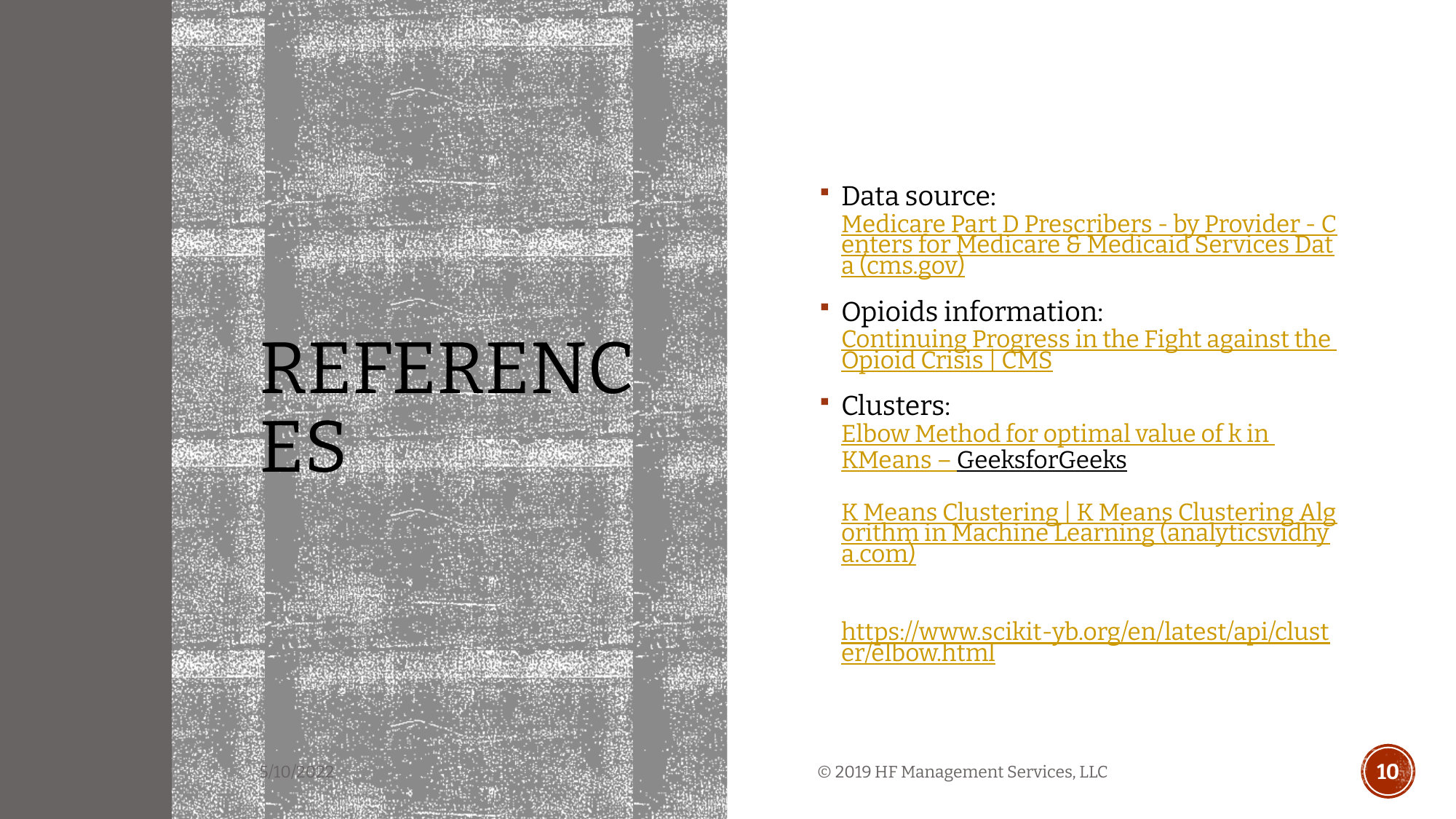

# References
Data source:
Medicare Part D Prescribers - by Provider - Centers for Medicare & Medicaid Services Data (cms.gov)
Opioids information:
Continuing Progress in the Fight against the Opioid Crisis | CMS
Clusters:
Elbow Method for optimal value of k in KMeans – GeeksforGeeks
K Means Clustering | K Means Clustering Algorithm in Machine Learning (analyticsvidhya.com)
https://www.scikit-yb.org/en/latest/api/cluster/elbow.html

5/10/2022
© 2019 HF Management Services, LLC
10